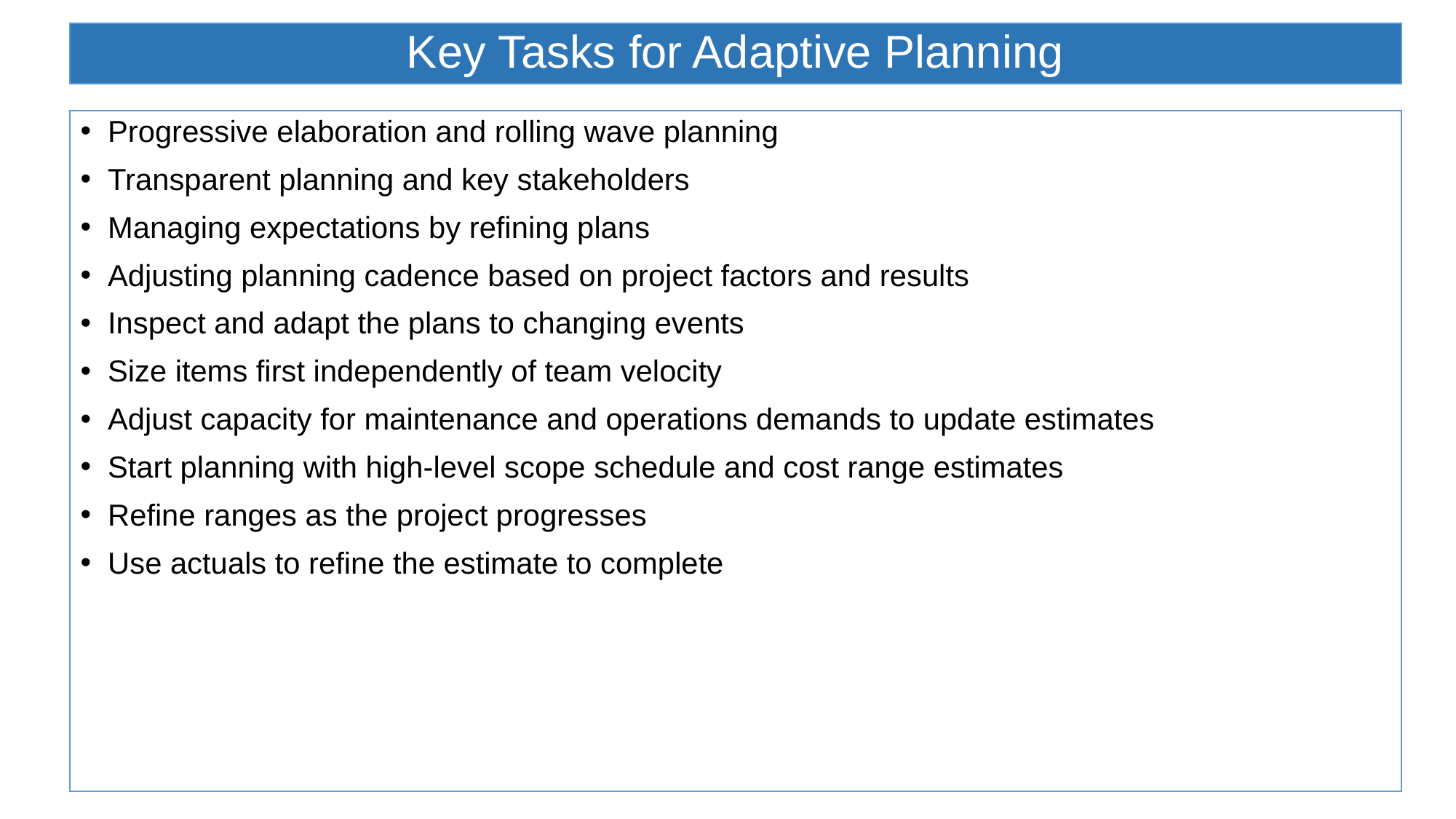

# Key Tasks for Adaptive Planning
Progressive elaboration and rolling wave planning
Transparent planning and key stakeholders
Managing expectations by refining plans
Adjusting planning cadence based on project factors and results
Inspect and adapt the plans to changing events
Size items first independently of team velocity
Adjust capacity for maintenance and operations demands to update estimates
Start planning with high-level scope schedule and cost range estimates
Refine ranges as the project progresses
Use actuals to refine the estimate to complete